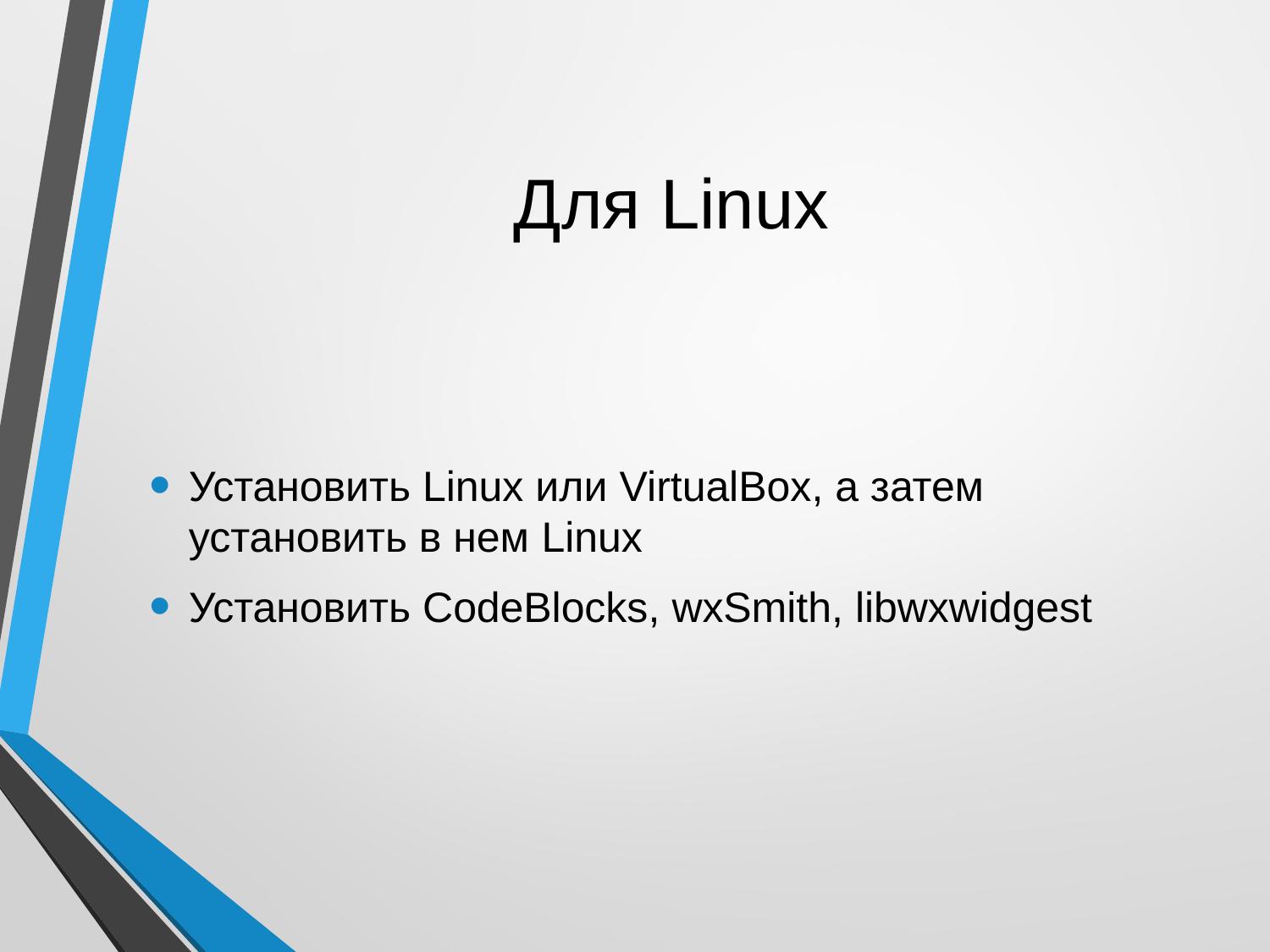

# Для Linux
Установить Linux или VirtualBox, а затем установить в нем Linux
Установить CodeBlocks, wxSmith, libwxwidgest